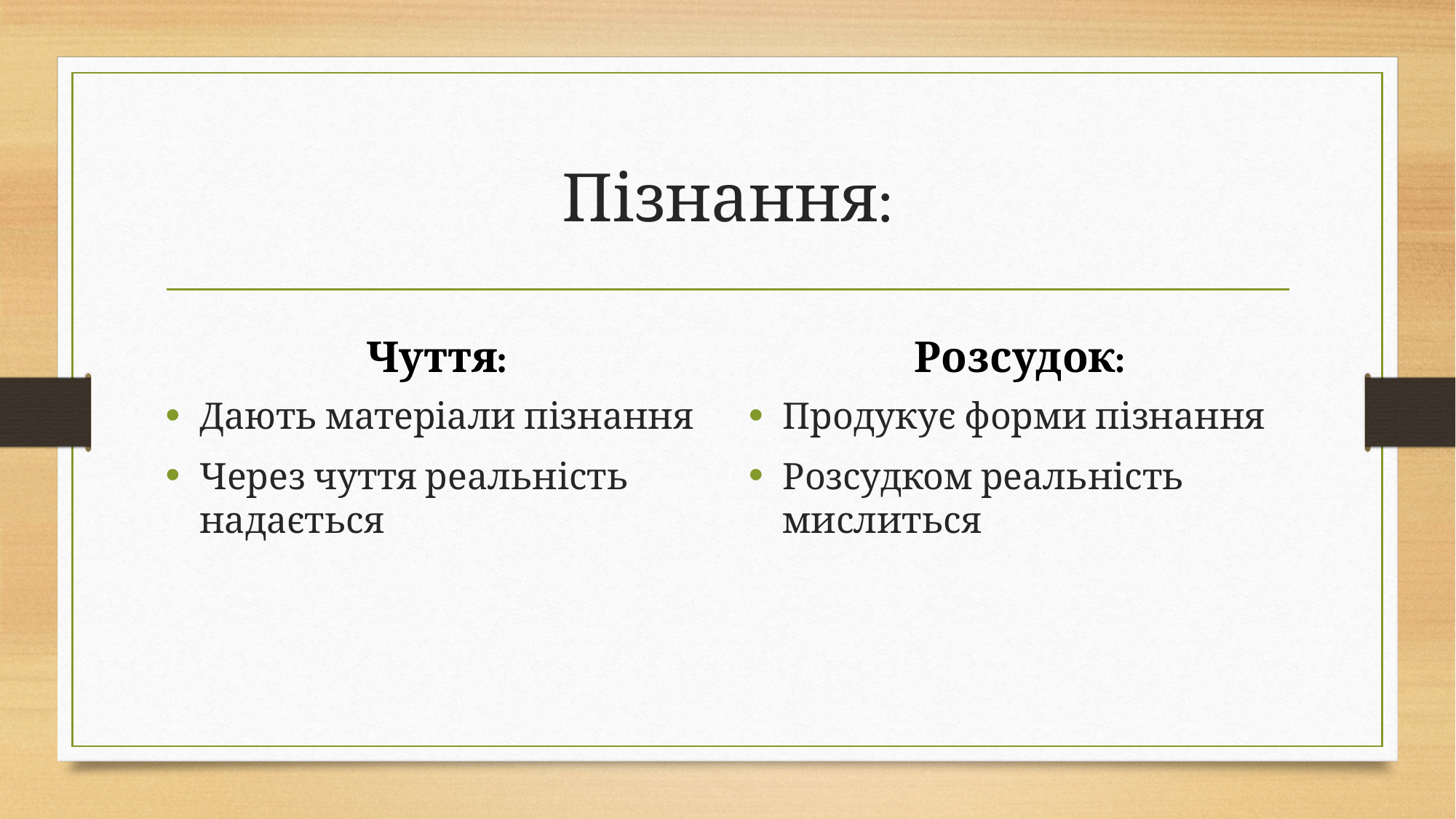

# Пізнання:
Чуття:
Розсудок:
Дають матеріали пізнання
Через чуття реальність надається
Продукує форми пізнання
Розсудком реальність мислиться